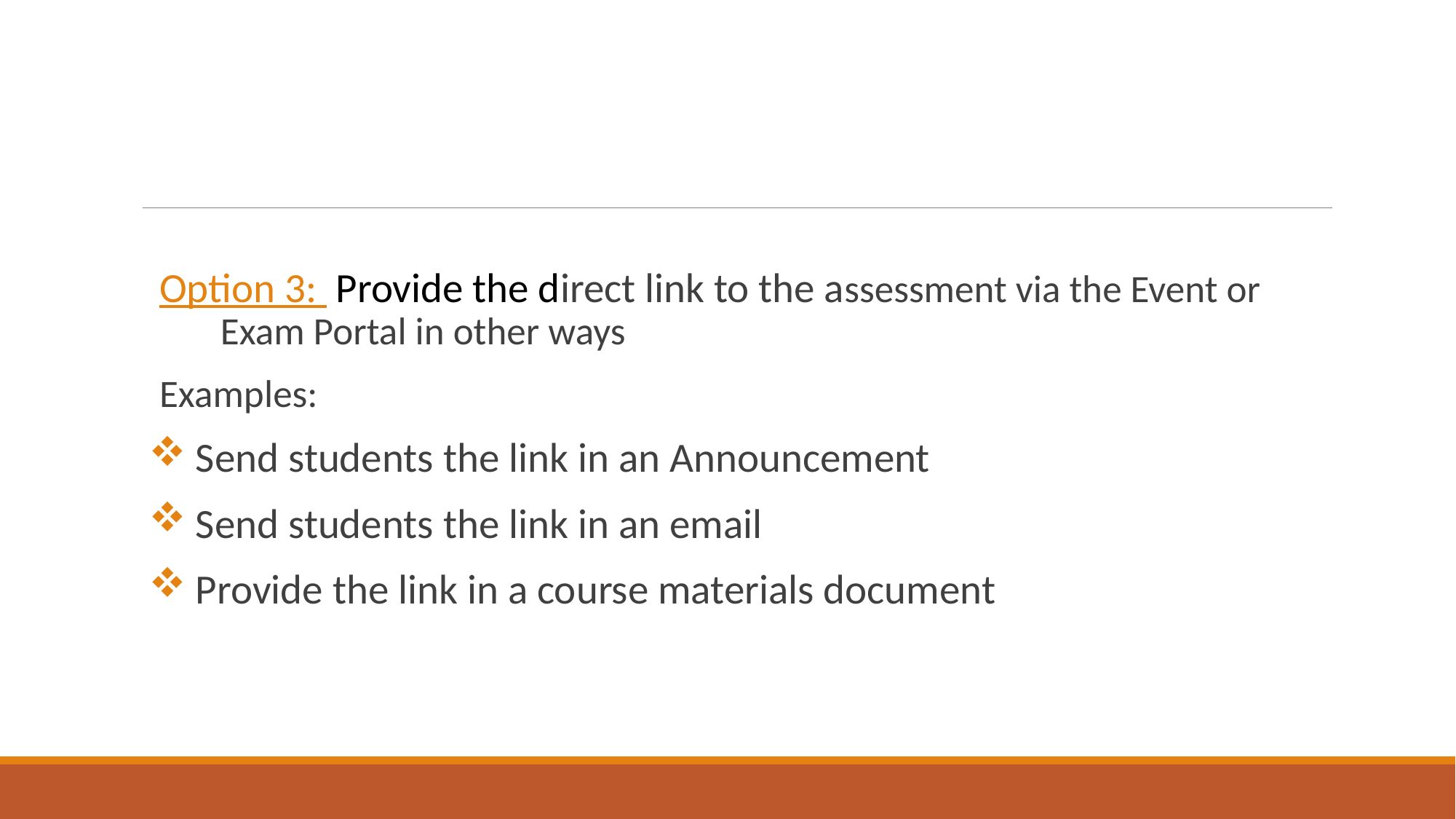

Option 3:  Provide the direct link to the assessment via the Event or 		         Exam Portal in other ways
Examples:
 Send students the link in an Announcement
 Send students the link in an email
 Provide the link in a course materials document